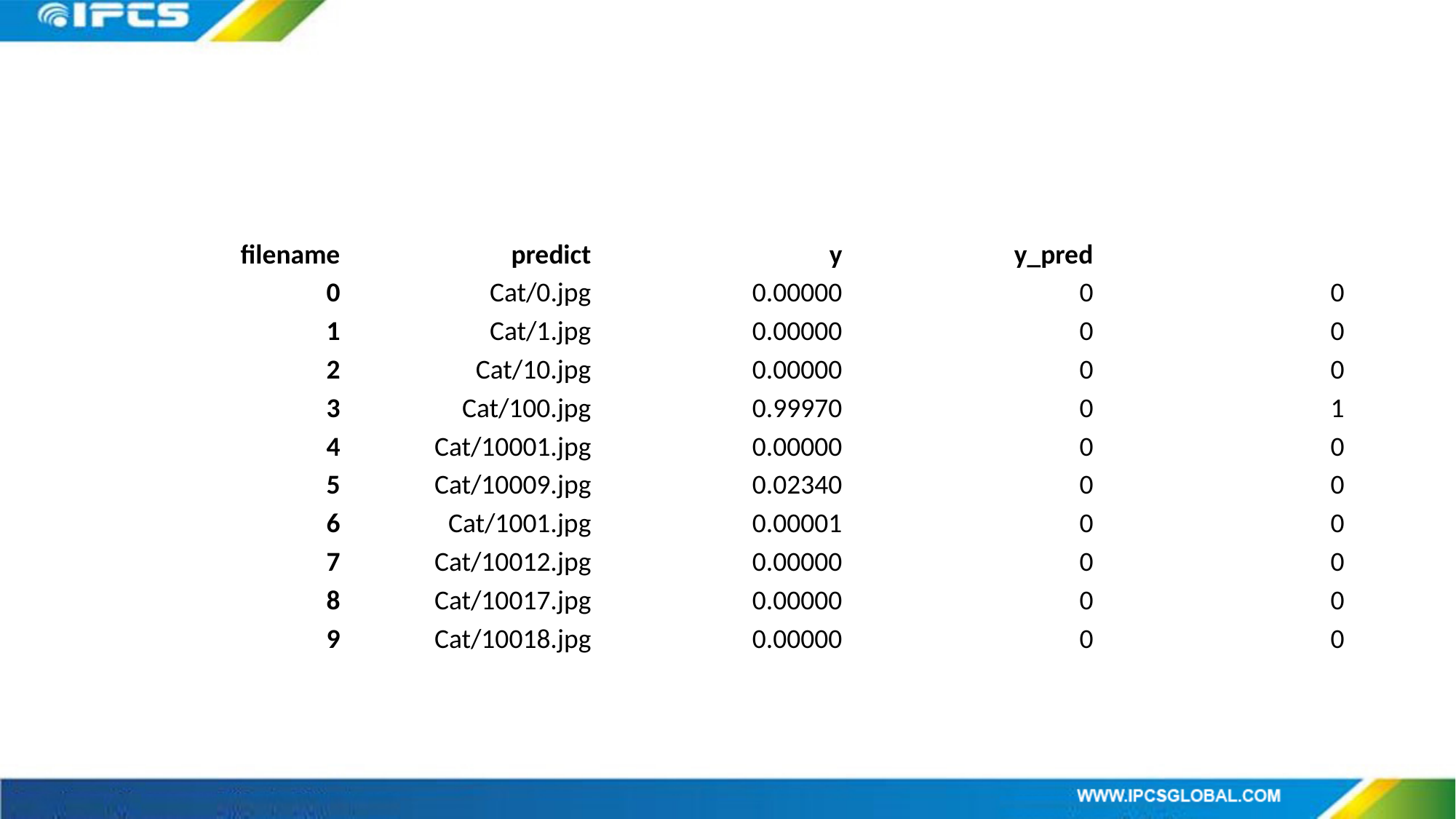

| filename | predict | y | y\_pred |  |
| --- | --- | --- | --- | --- |
| 0 | Cat/0.jpg | 0.00000 | 0 | 0 |
| 1 | Cat/1.jpg | 0.00000 | 0 | 0 |
| 2 | Cat/10.jpg | 0.00000 | 0 | 0 |
| 3 | Cat/100.jpg | 0.99970 | 0 | 1 |
| 4 | Cat/10001.jpg | 0.00000 | 0 | 0 |
| 5 | Cat/10009.jpg | 0.02340 | 0 | 0 |
| 6 | Cat/1001.jpg | 0.00001 | 0 | 0 |
| 7 | Cat/10012.jpg | 0.00000 | 0 | 0 |
| 8 | Cat/10017.jpg | 0.00000 | 0 | 0 |
| 9 | Cat/10018.jpg | 0.00000 | 0 | 0 |